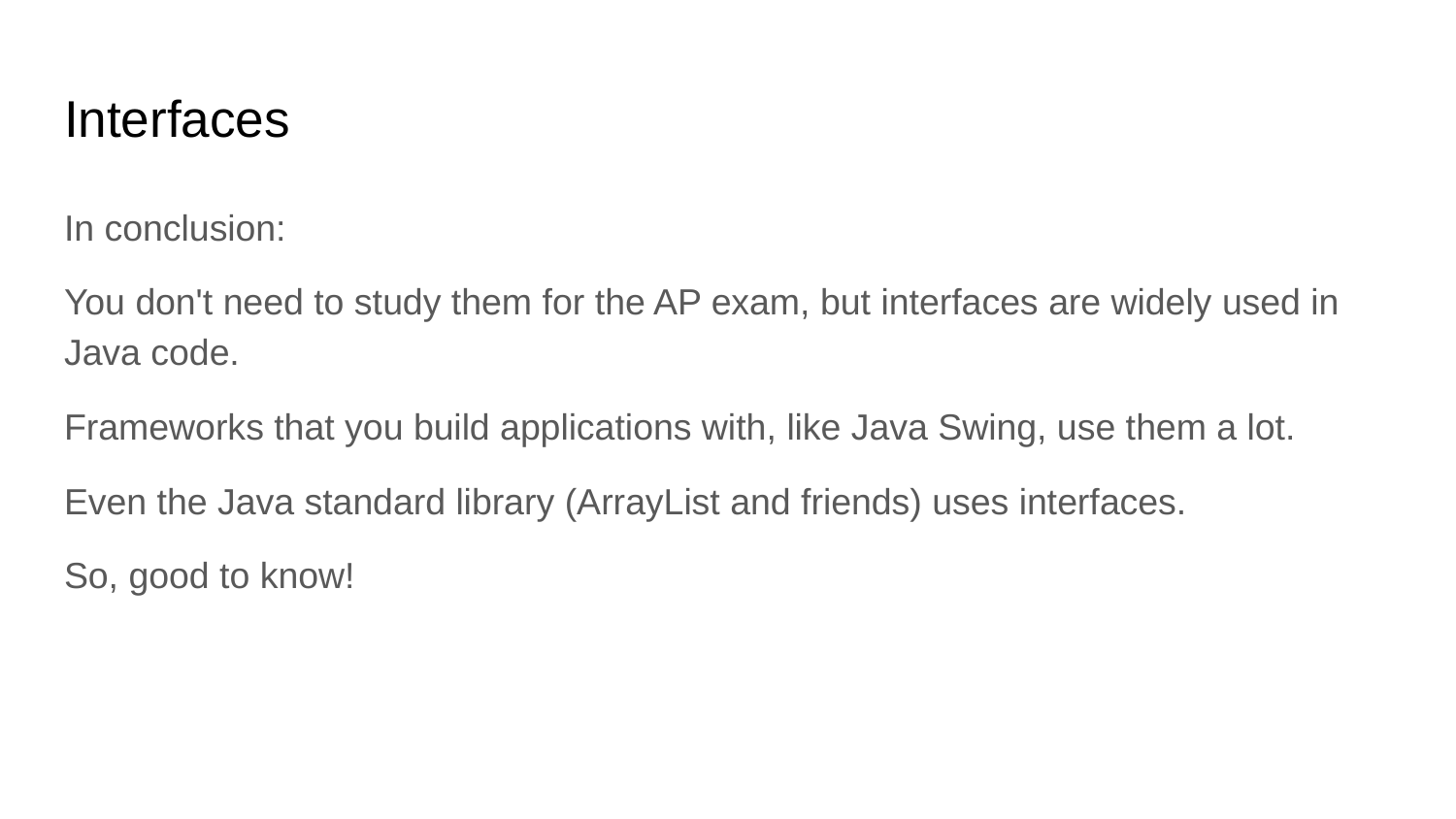

# Interfaces
In conclusion:
You don't need to study them for the AP exam, but interfaces are widely used in Java code.
Frameworks that you build applications with, like Java Swing, use them a lot.
Even the Java standard library (ArrayList and friends) uses interfaces.
So, good to know!